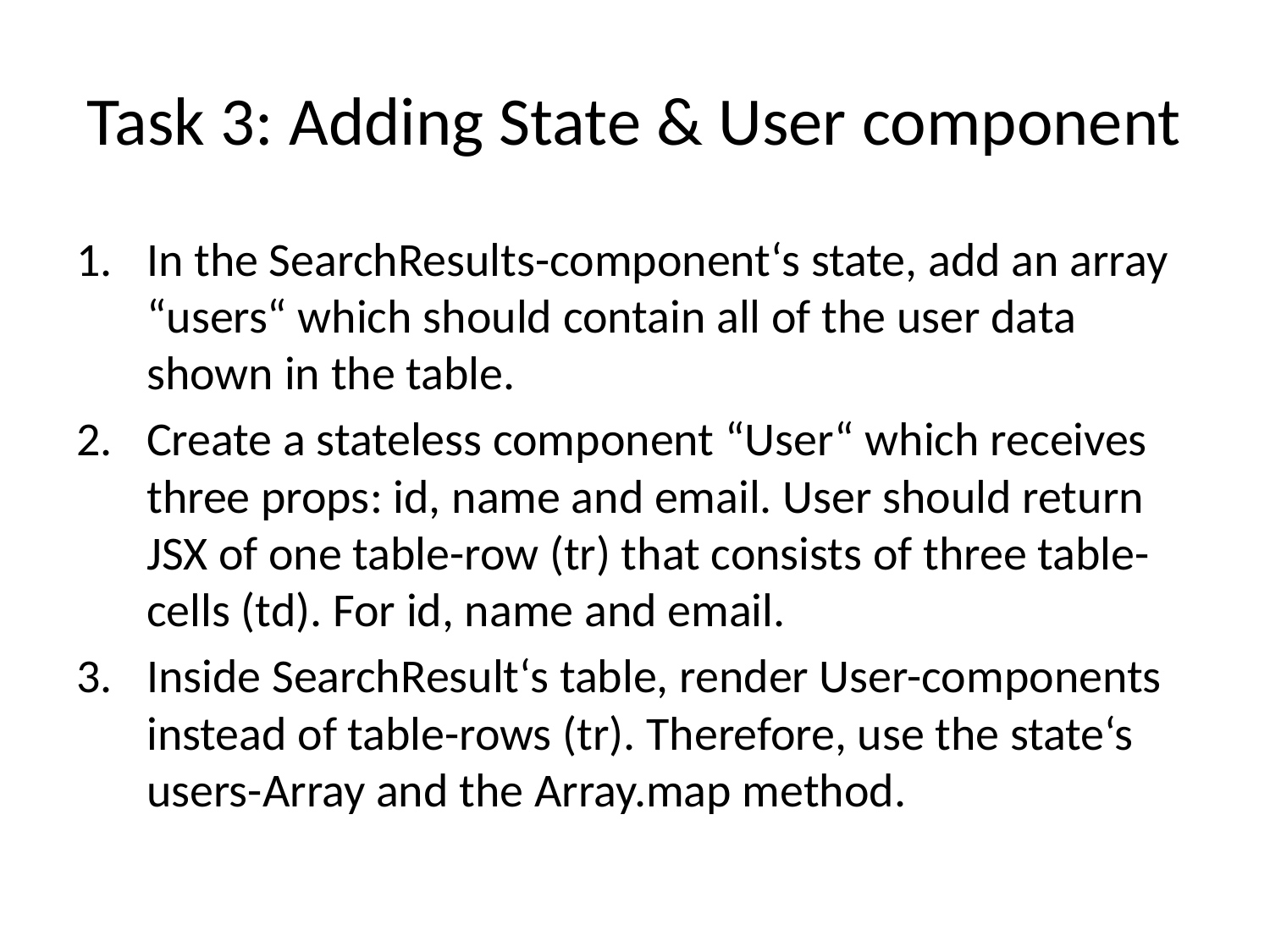

# Task 3: Adding State & User component
In the SearchResults-component‘s state, add an array “users“ which should contain all of the user data shown in the table.
Create a stateless component “User“ which receives three props: id, name and email. User should return JSX of one table-row (tr) that consists of three table-cells (td). For id, name and email.
Inside SearchResult‘s table, render User-components instead of table-rows (tr). Therefore, use the state‘s users-Array and the Array.map method.